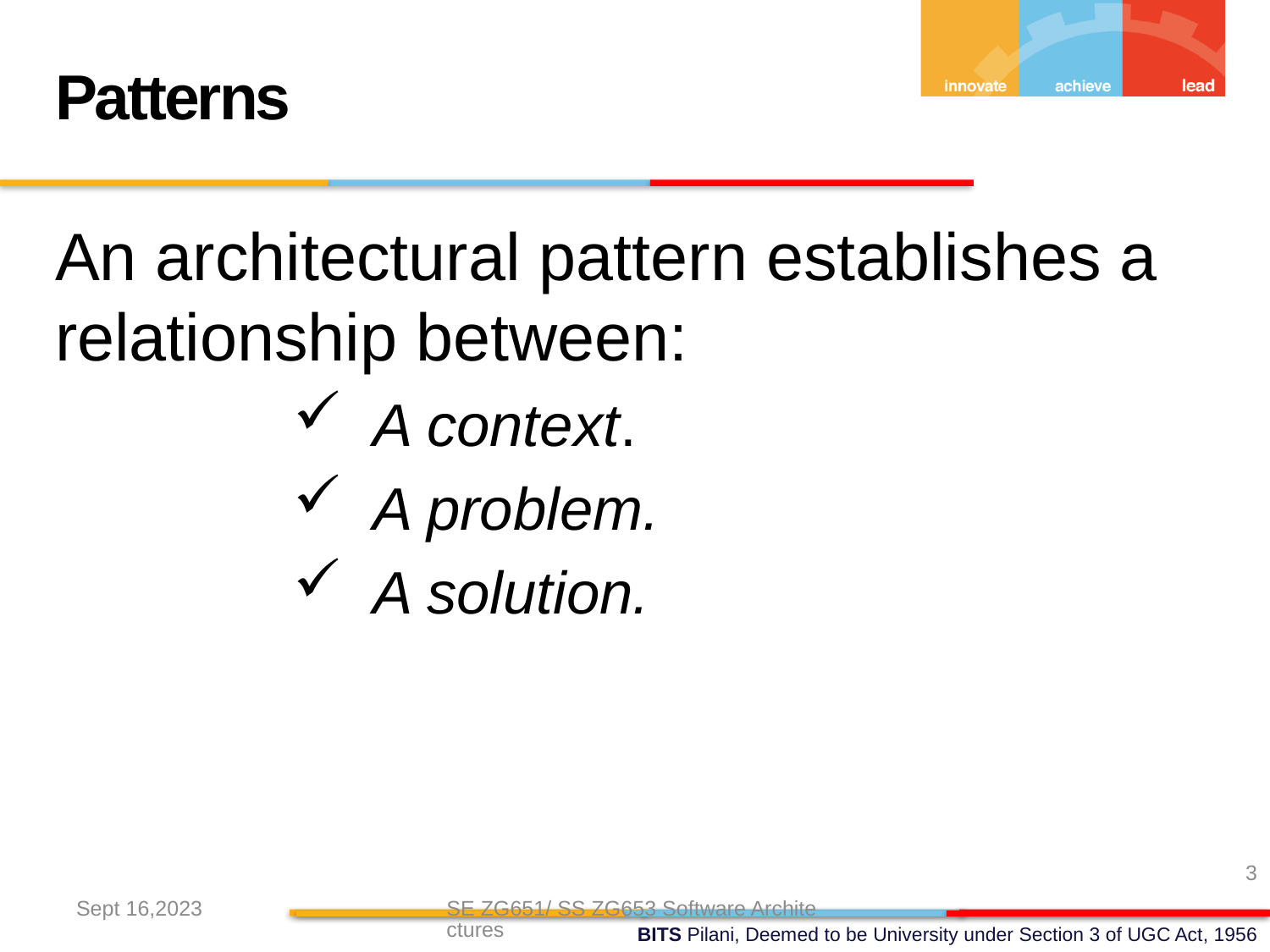

Patterns
An architectural pattern establishes a relationship between:
A context.
A problem.
A solution.
3
Sept 16,2023
SE ZG651/ SS ZG653 Software Architectures